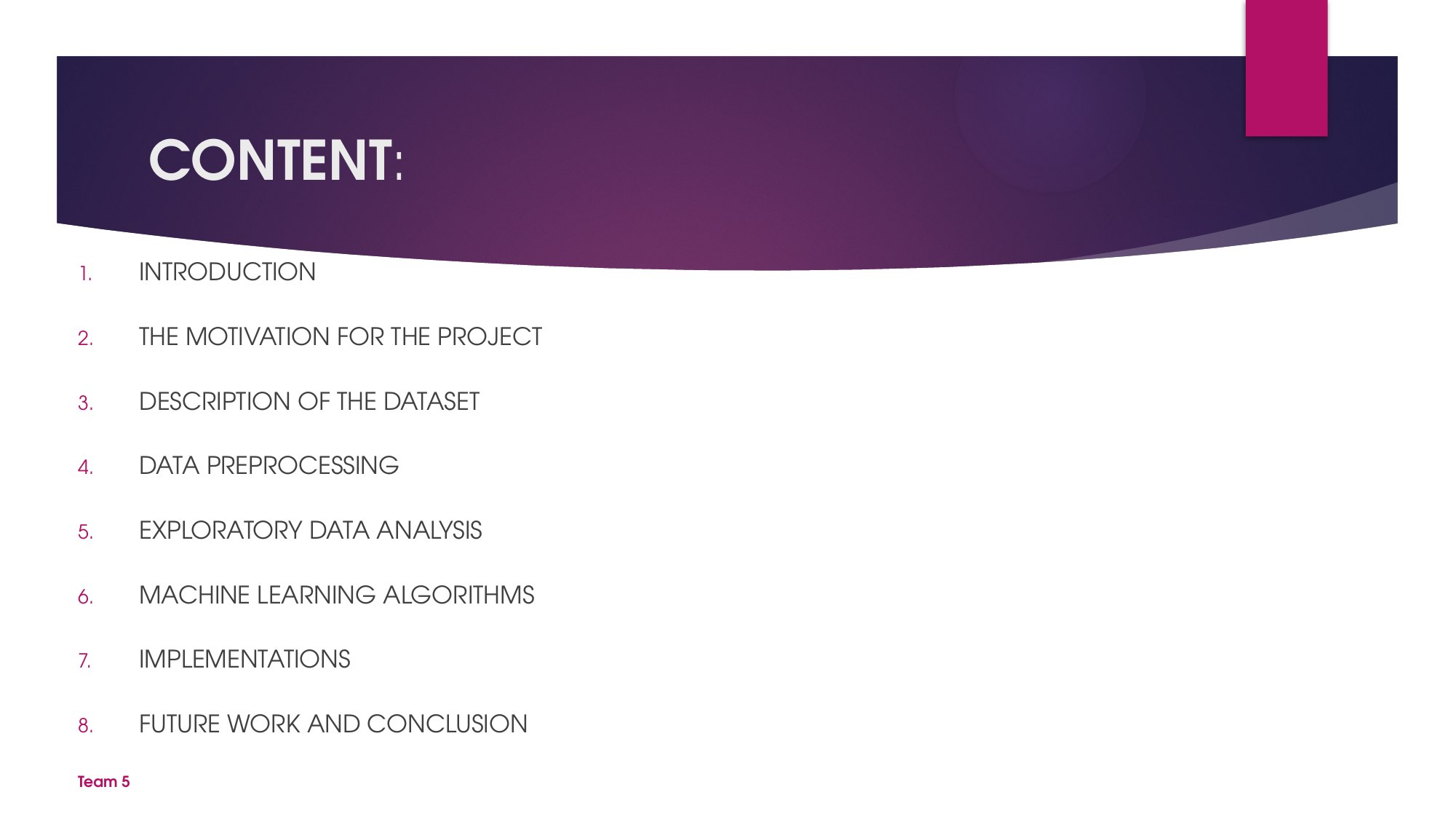

# CONTENT:

INTRODUCTION
THE MOTIVATION FOR THE PROJECT
DESCRIPTION OF THE DATASET
DATA PREPROCESSING
EXPLORATORY DATA ANALYSIS
MACHINE LEARNING ALGORITHMS
IMPLEMENTATIONS
FUTURE WORK AND CONCLUSION

Team 5